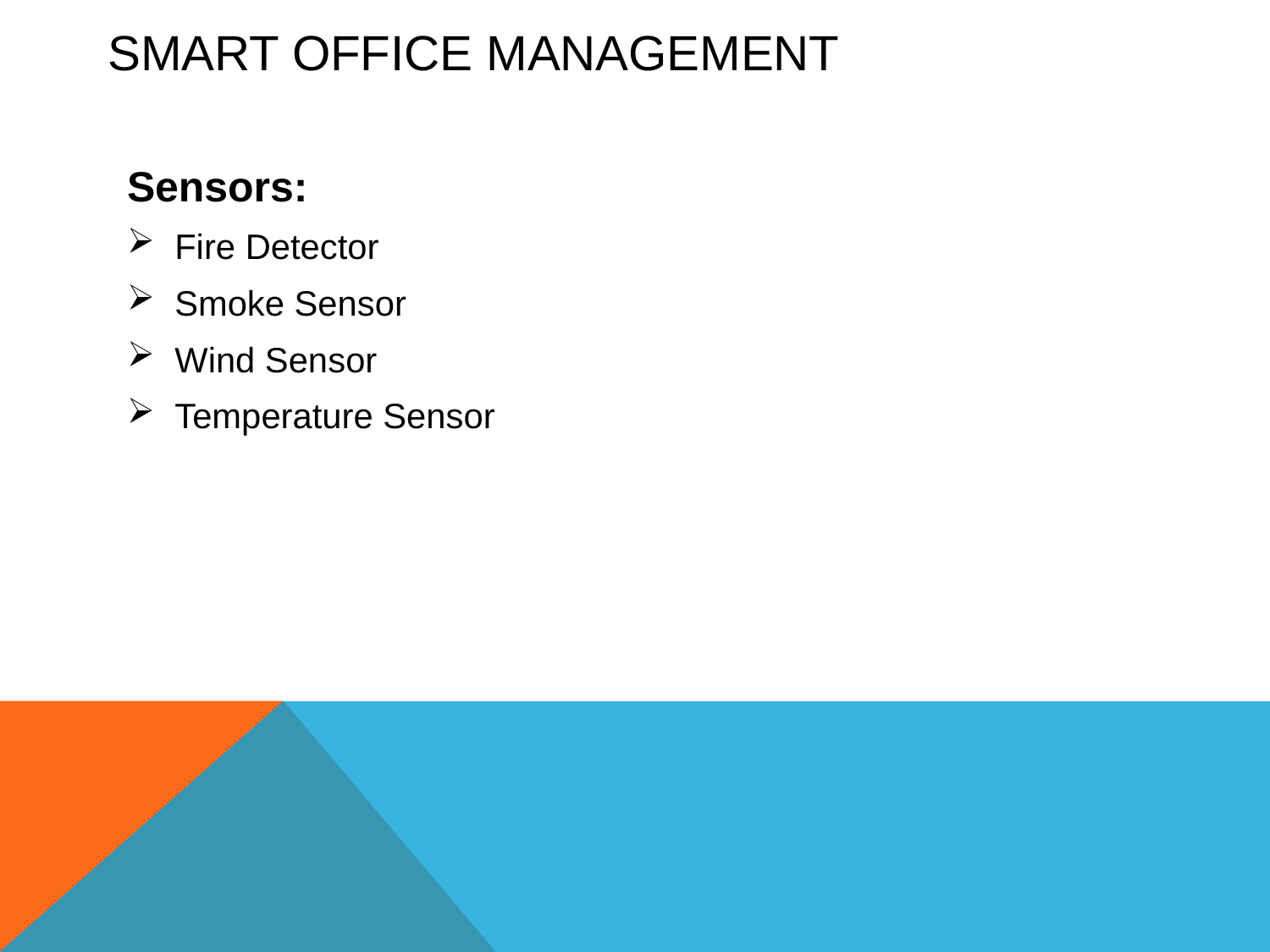

# Smart office management

Sensors:
Fire Detector
Smoke Sensor
Wind Sensor
Temperature Sensor